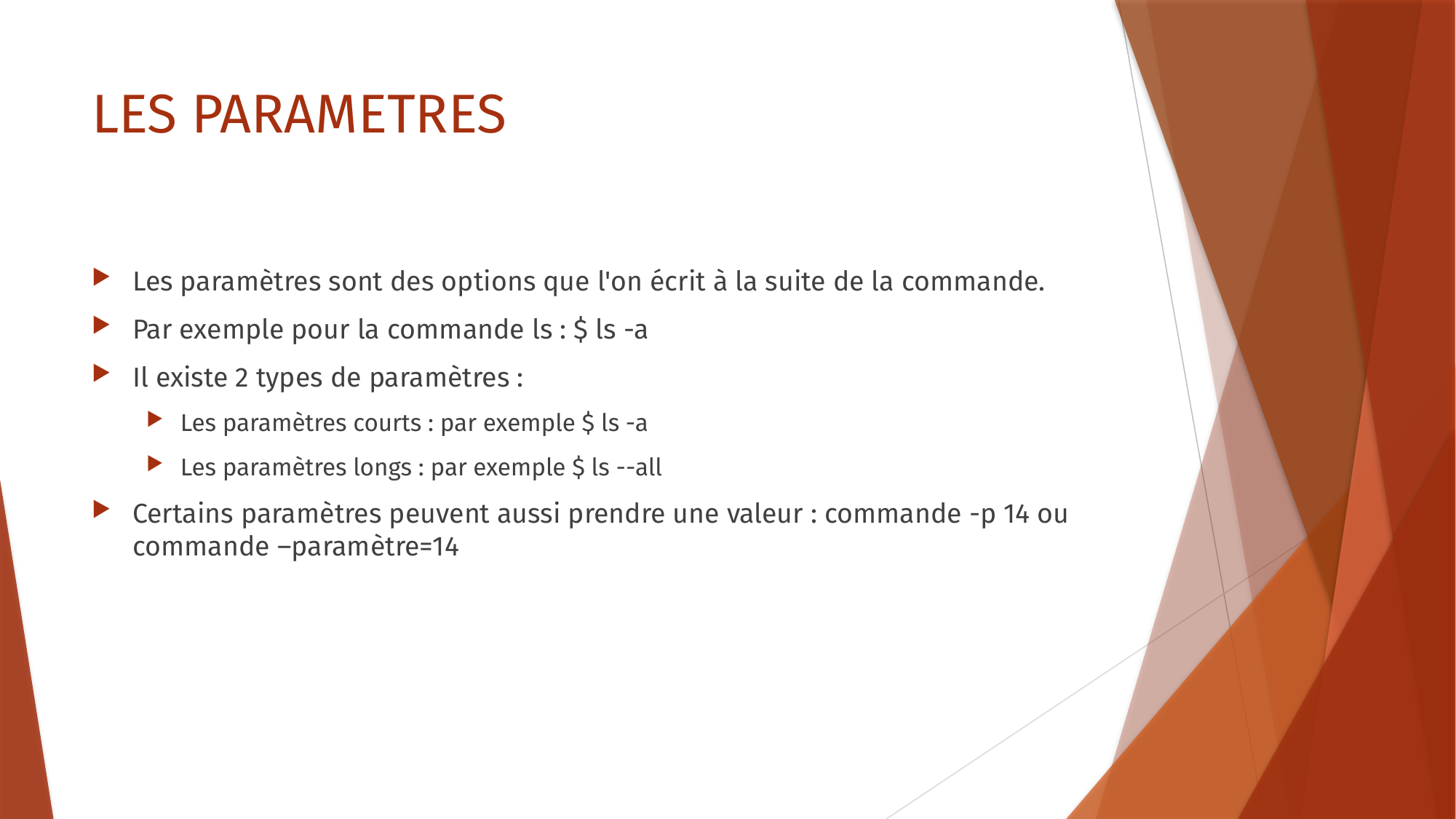

# LES PARAMETRES
Les paramètres sont des options que l'on écrit à la suite de la commande.
Par exemple pour la commande ls : $ ls -a
Il existe 2 types de paramètres :
Les paramètres courts : par exemple $ ls -a
Les paramètres longs : par exemple $ ls --all
Certains paramètres peuvent aussi prendre une valeur : commande -p 14 ou commande –paramètre=14